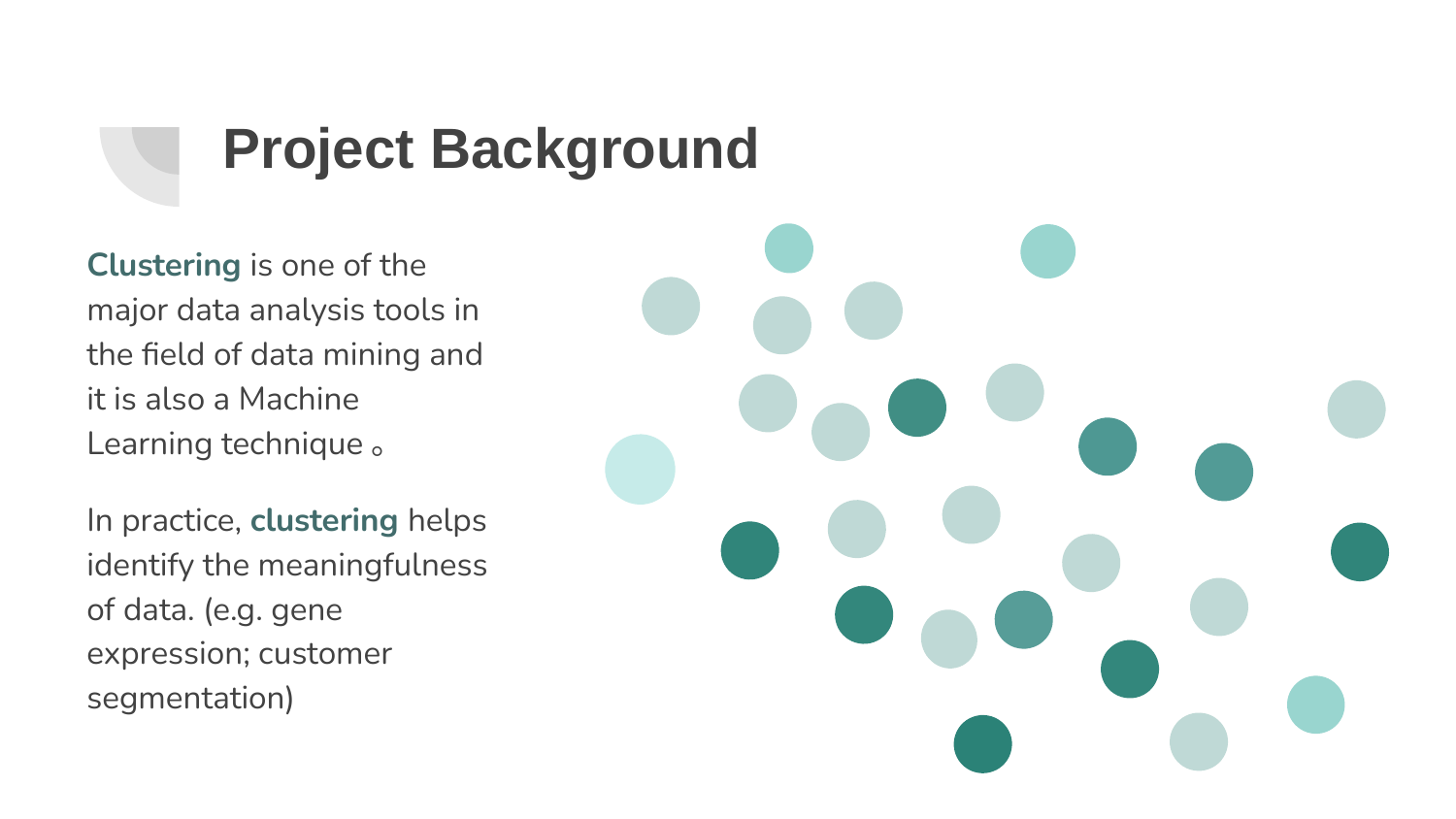

# Project Background

Clustering is one of the major data analysis tools in the field of data mining and it is also a Machine Learning technique。
In practice, clustering helps identify the meaningfulness of data. (e.g. gene expression; customer segmentation)

5.8 fertility